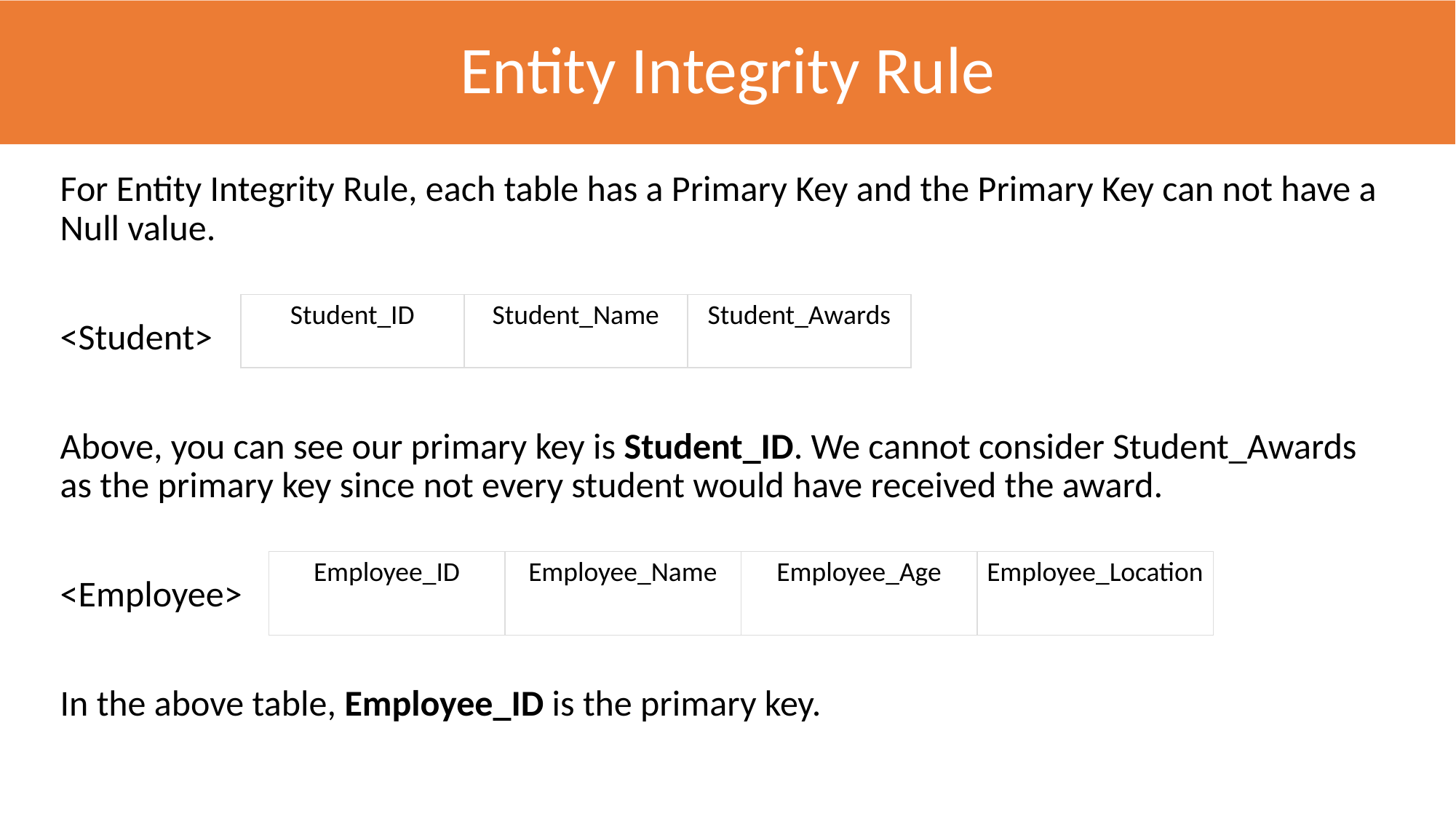

# Entity Integrity Rule
For Entity Integrity Rule, each table has a Primary Key and the Primary Key can not have a Null value.

<Student>

Above, you can see our primary key is Student_ID. We cannot consider Student_Awards as the primary key since not every student would have received the award.

<Employee>

In the above table, Employee_ID is the primary key.

| Student\_ID | Student\_Name | Student\_Awards |
| --- | --- | --- |

| Employee\_ID | Employee\_Name | Employee\_Age | Employee\_Location |
| --- | --- | --- | --- |